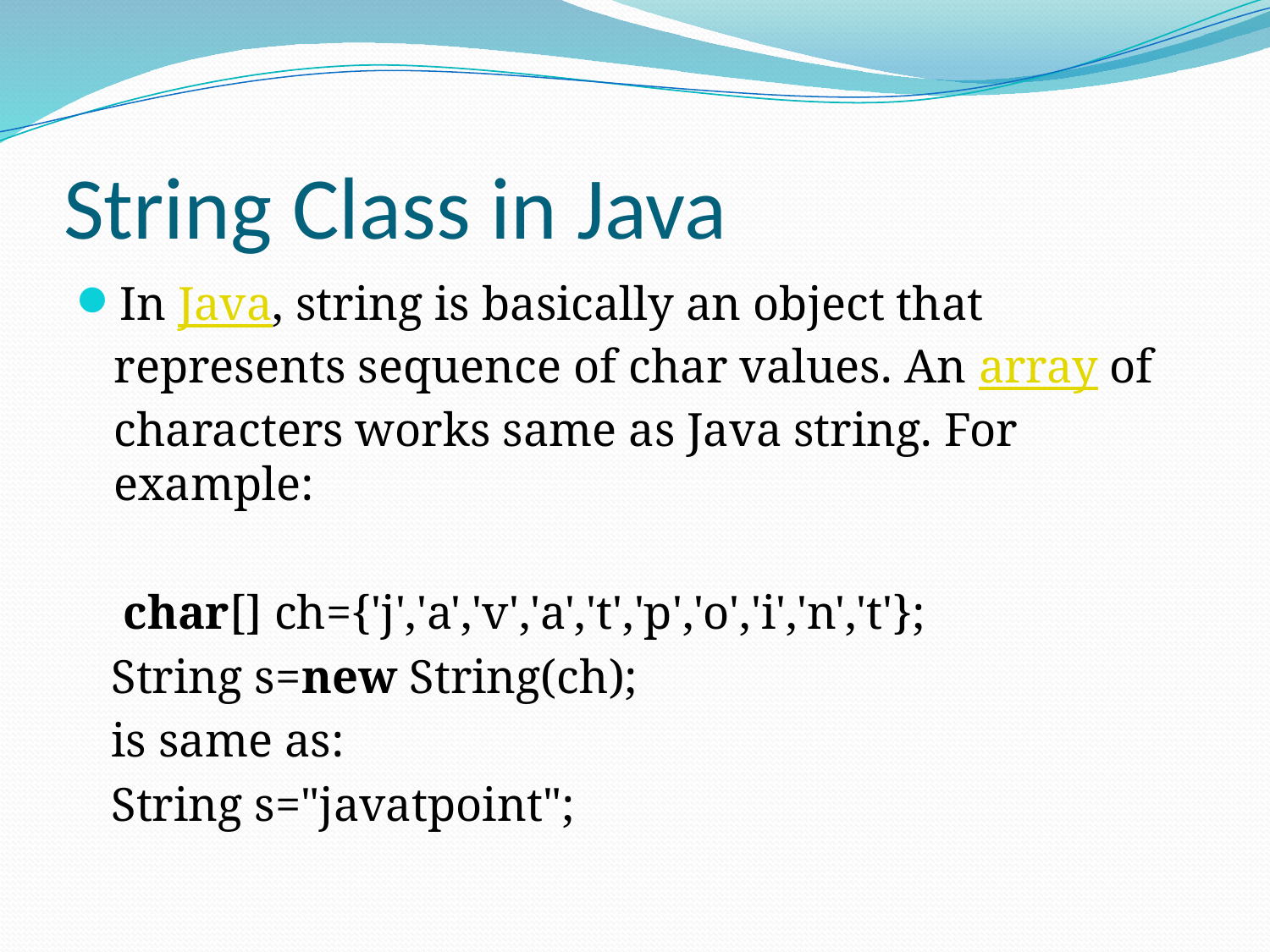

# String Class in Java
In Java, string is basically an object that represents sequence of char values. An array of characters works same as Java string. For example:

    char[] ch={'j','a','v','a','t','p','o','i','n','t'};
   String s=new String(ch);
   is same as:
   String s="javatpoint";